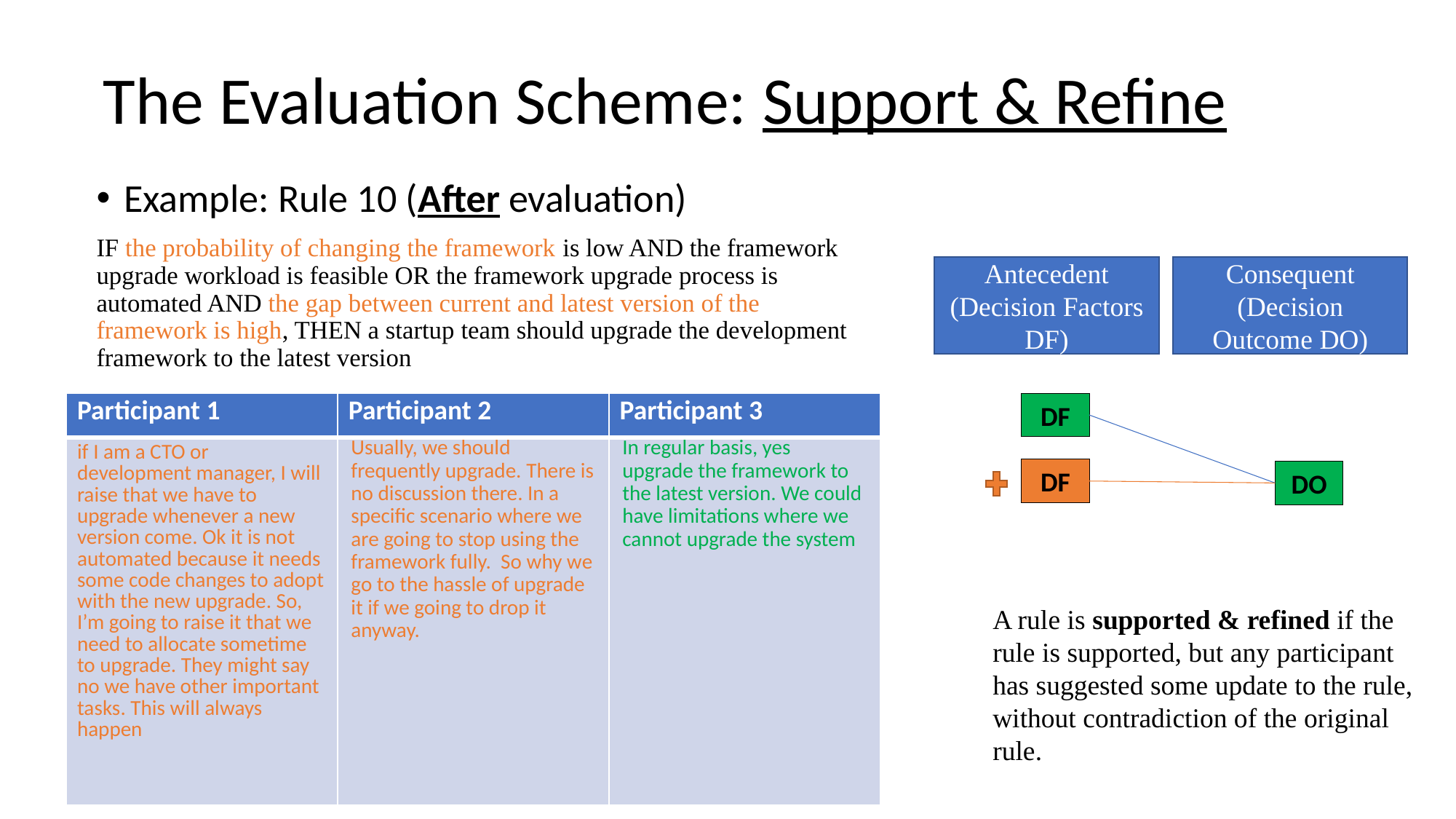

# The Evaluation Scheme: Support & Refine
Example: Rule 10 (After evaluation)
IF the probability of changing the framework is low AND the framework upgrade workload is feasible OR the framework upgrade process is automated AND the gap between current and latest version of the framework is high, THEN a startup team should upgrade the development framework to the latest version

Antecedent
(Decision Factors DF)
Consequent
(Decision Outcome DO)
| Participant 1 | Participant 2 | Participant 3 |
| --- | --- | --- |
| if I am a CTO or development manager, I will raise that we have to upgrade whenever a new version come. Ok it is not automated because it needs some code changes to adopt with the new upgrade. So, I’m going to raise it that we need to allocate sometime to upgrade. They might say no we have other important tasks. This will always happen | Usually, we should frequently upgrade. There is no discussion there. In a specific scenario where we are going to stop using the framework fully. So why we go to the hassle of upgrade it if we going to drop it anyway. | In regular basis, yes upgrade the framework to the latest version. We could have limitations where we cannot upgrade the system |
DF
DF
DO

A rule is supported & refined if the rule is supported, but any participant has suggested some update to the rule, without contradiction of the original rule.